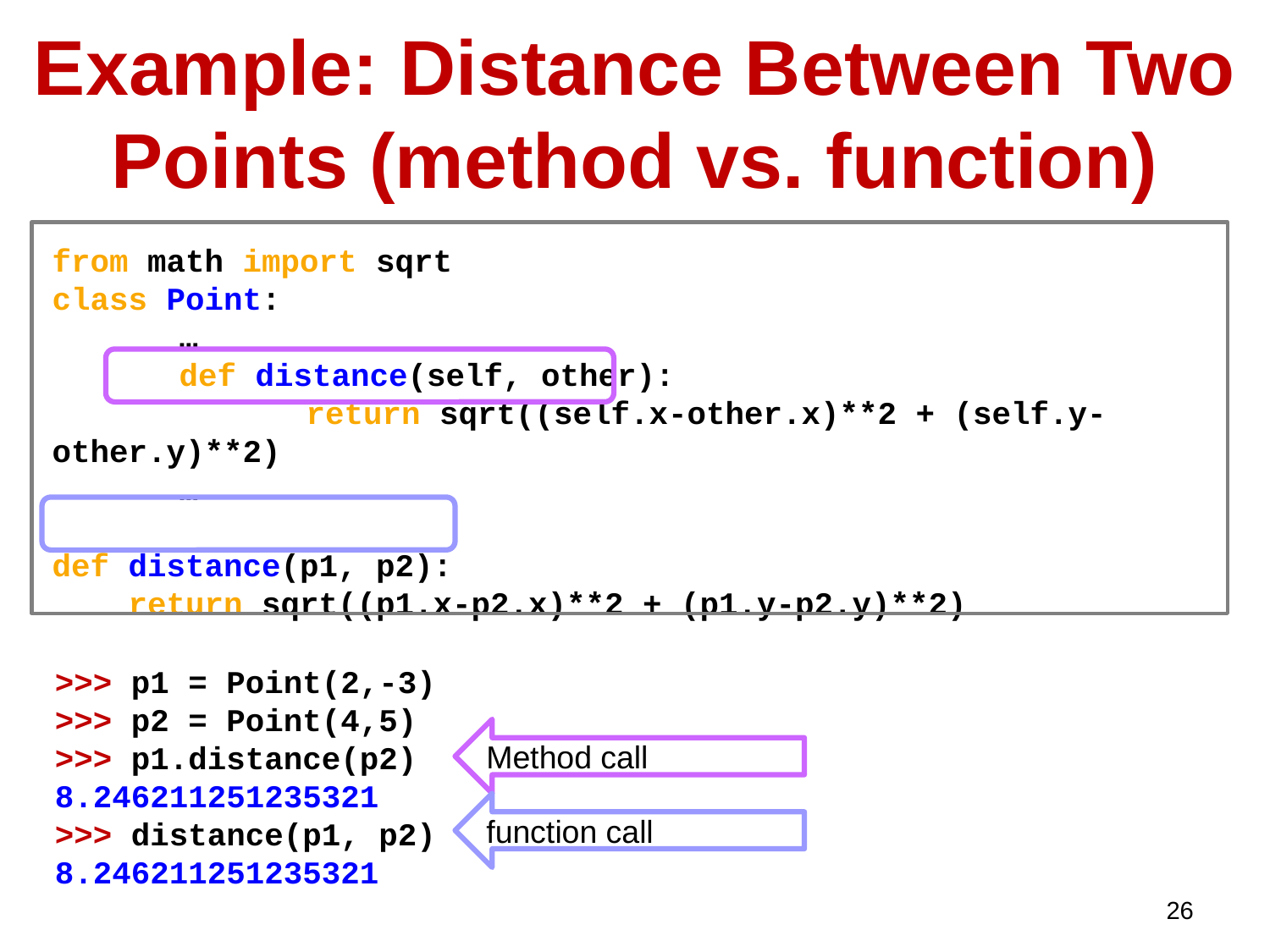

# Example: Distance Between Two Points (method vs. function)

from math import sqrt
class Point:
	…
	def distance(self, other):
		return sqrt((self.x-other.x)**2 + (self.y-other.y)**2)
	…

def distance(p1, p2):
    return sqrt((p1.x-p2.x)**2 + (p1.y-p2.y)**2)

>>> p1 = Point(2,-3)
>>> p2 = Point(4,5)
>>> p1.distance(p2)
8.246211251235321
>>> distance(p1, p2)
8.246211251235321
Method call
function call
26